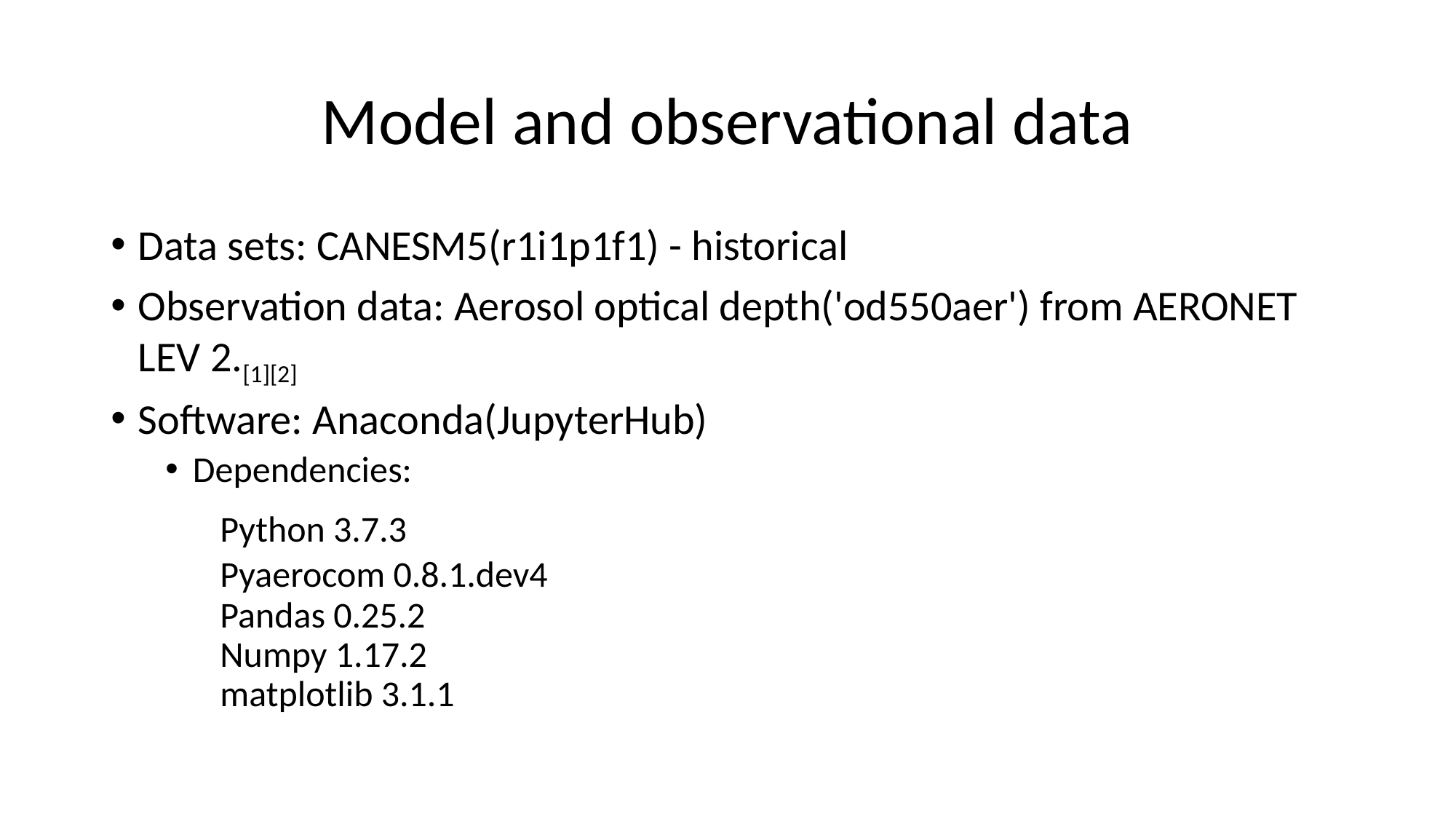

# Model and observational data
Data sets: CANESM5(r1i1p1f1) - historical
Observation data: Aerosol optical depth('od550aer') from AERONET LEV 2.[1][2]
Software: Anaconda(JupyterHub)
Dependencies:
	Python 3.7.3
	Pyaerocom 0.8.1.dev4
	Pandas 0.25.2
	Numpy 1.17.2
	matplotlib 3.1.1